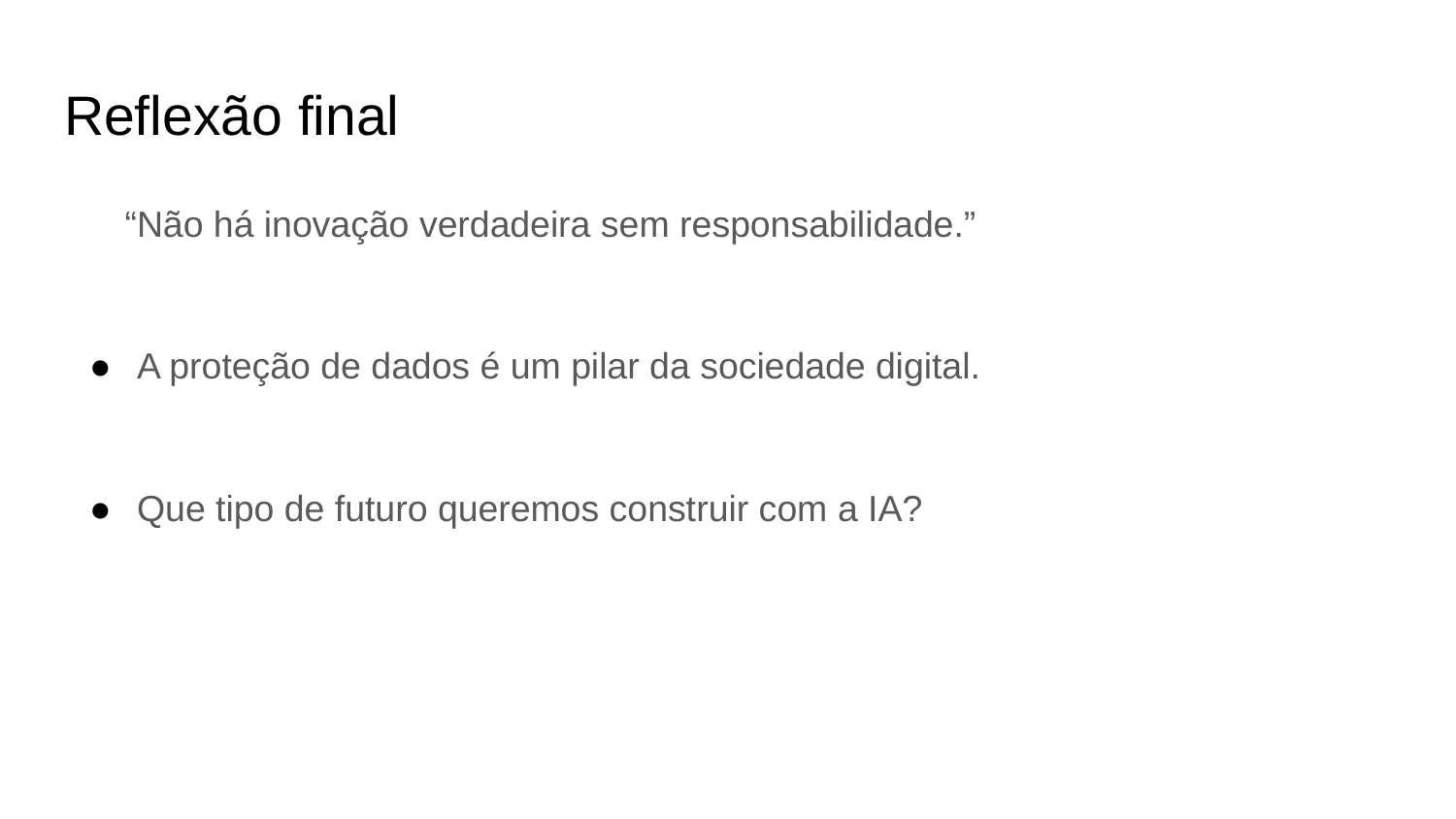

# Reflexão final
“Não há inovação verdadeira sem responsabilidade.”

A proteção de dados é um pilar da sociedade digital.

Que tipo de futuro queremos construir com a IA?